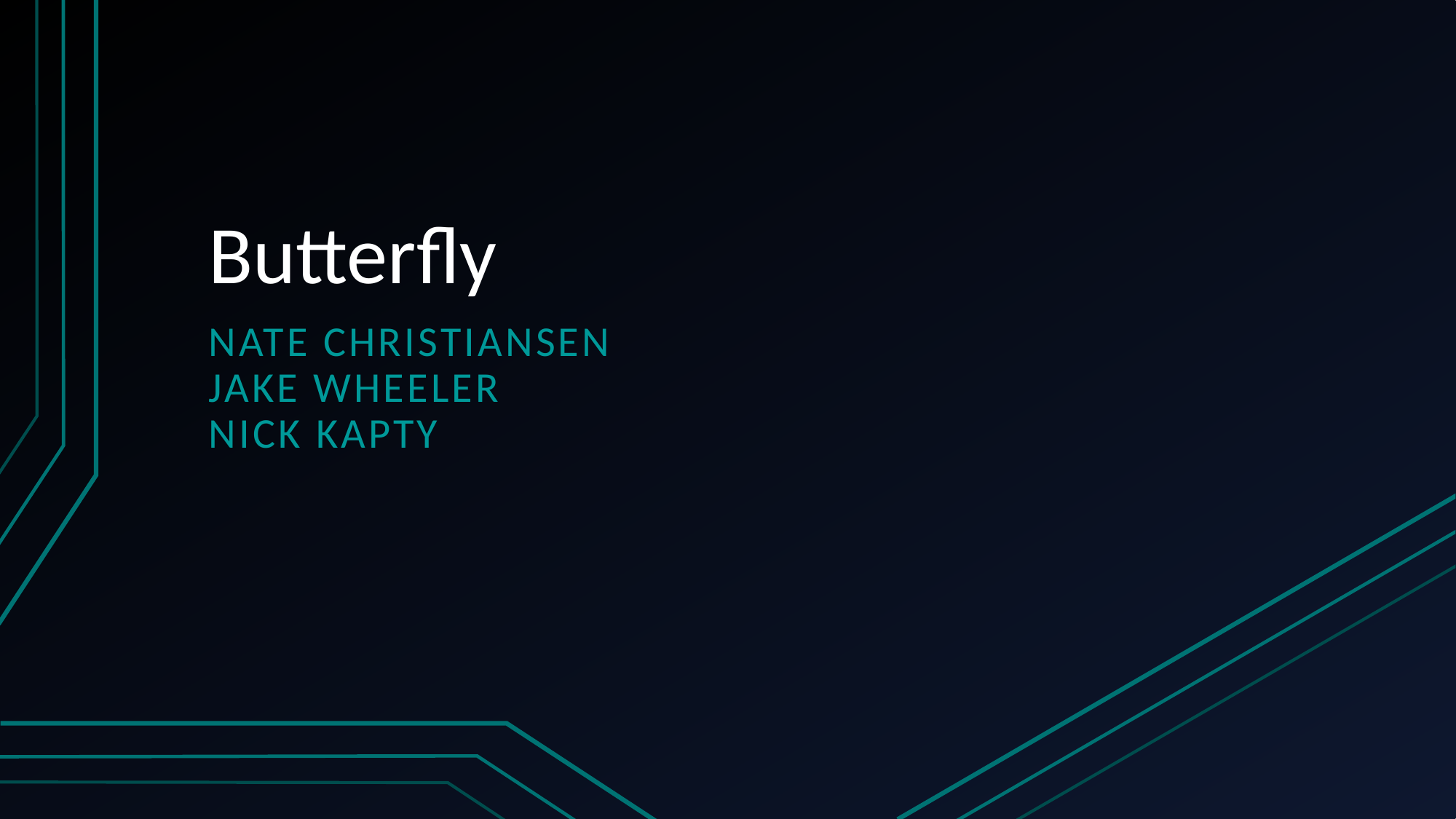

# Butterfly
Nate Christiansen
Jake Wheeler
Nick kapty